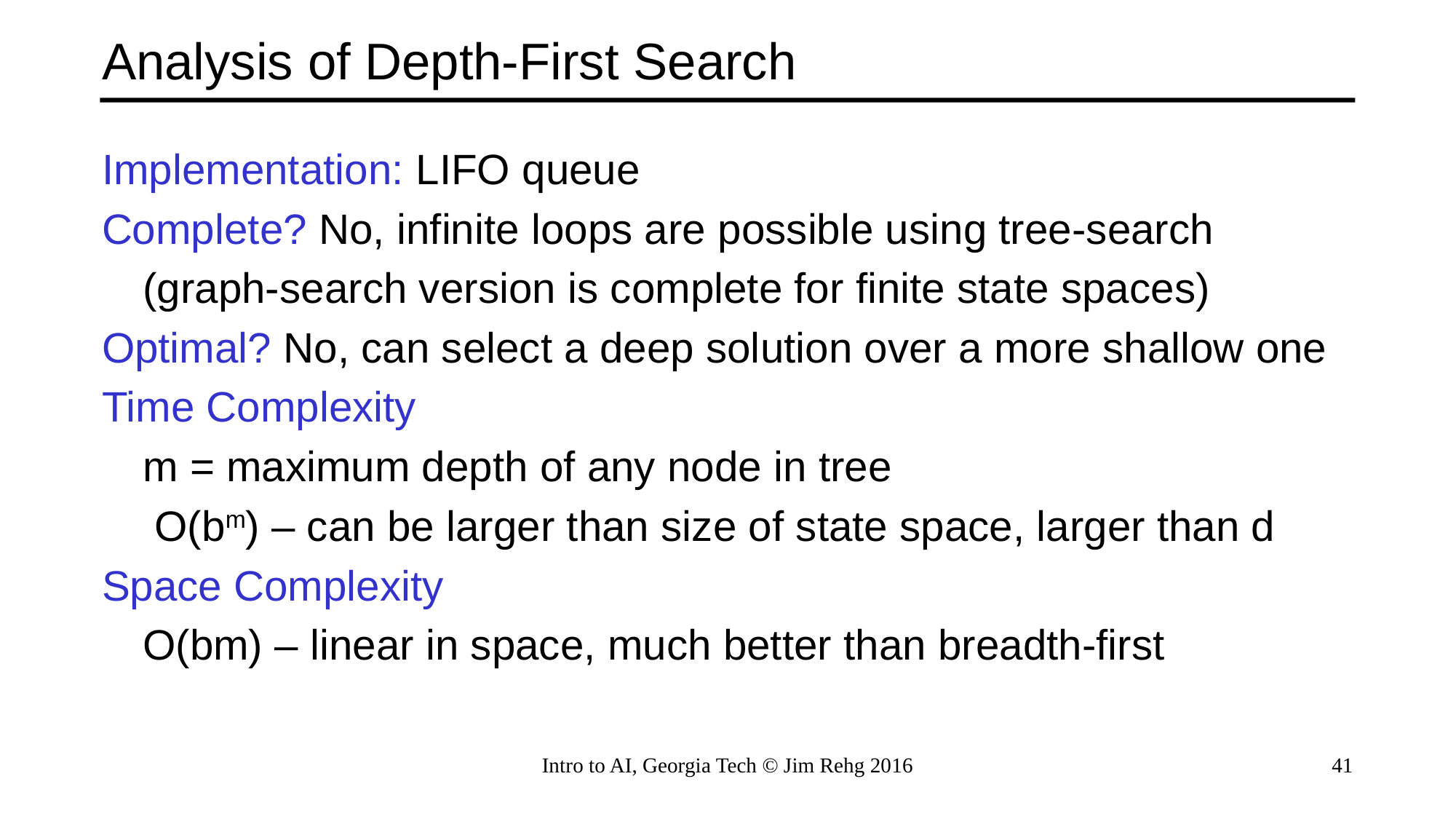

# Analysis of Depth-First Search
Implementation: LIFO queue
Complete? No, infinite loops are possible using tree-search
	(graph-search version is complete for finite state spaces)
Optimal? No, can select a deep solution over a more shallow one
Time Complexity
	m = maximum depth of any node in tree
	 O(bm) – can be larger than size of state space, larger than d
Space Complexity
	O(bm) – linear in space, much better than breadth-first
Intro to AI, Georgia Tech © Jim Rehg 2016
41